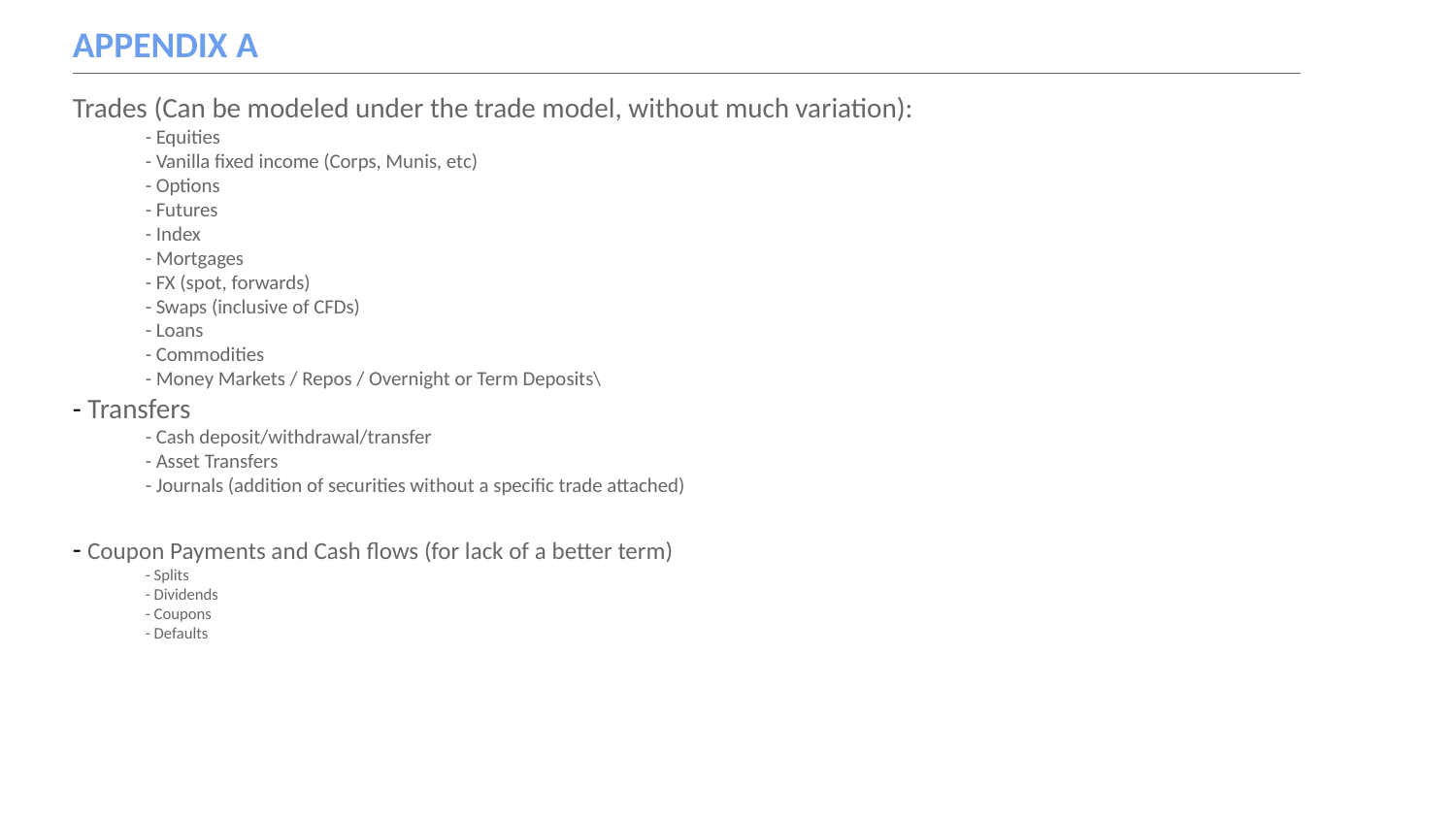

# APPENDIX A
Trades (Can be modeled under the trade model, without much variation):
- Equities
- Vanilla fixed income (Corps, Munis, etc)
- Options
- Futures
- Index
- Mortgages
- FX (spot, forwards)
- Swaps (inclusive of CFDs)
- Loans
- Commodities
- Money Markets / Repos / Overnight or Term Deposits\
- Transfers
- Cash deposit/withdrawal/transfer
- Asset Transfers
- Journals (addition of securities without a specific trade attached)

- Coupon Payments and Cash flows (for lack of a better term)
- Splits
- Dividends
- Coupons
- Defaults